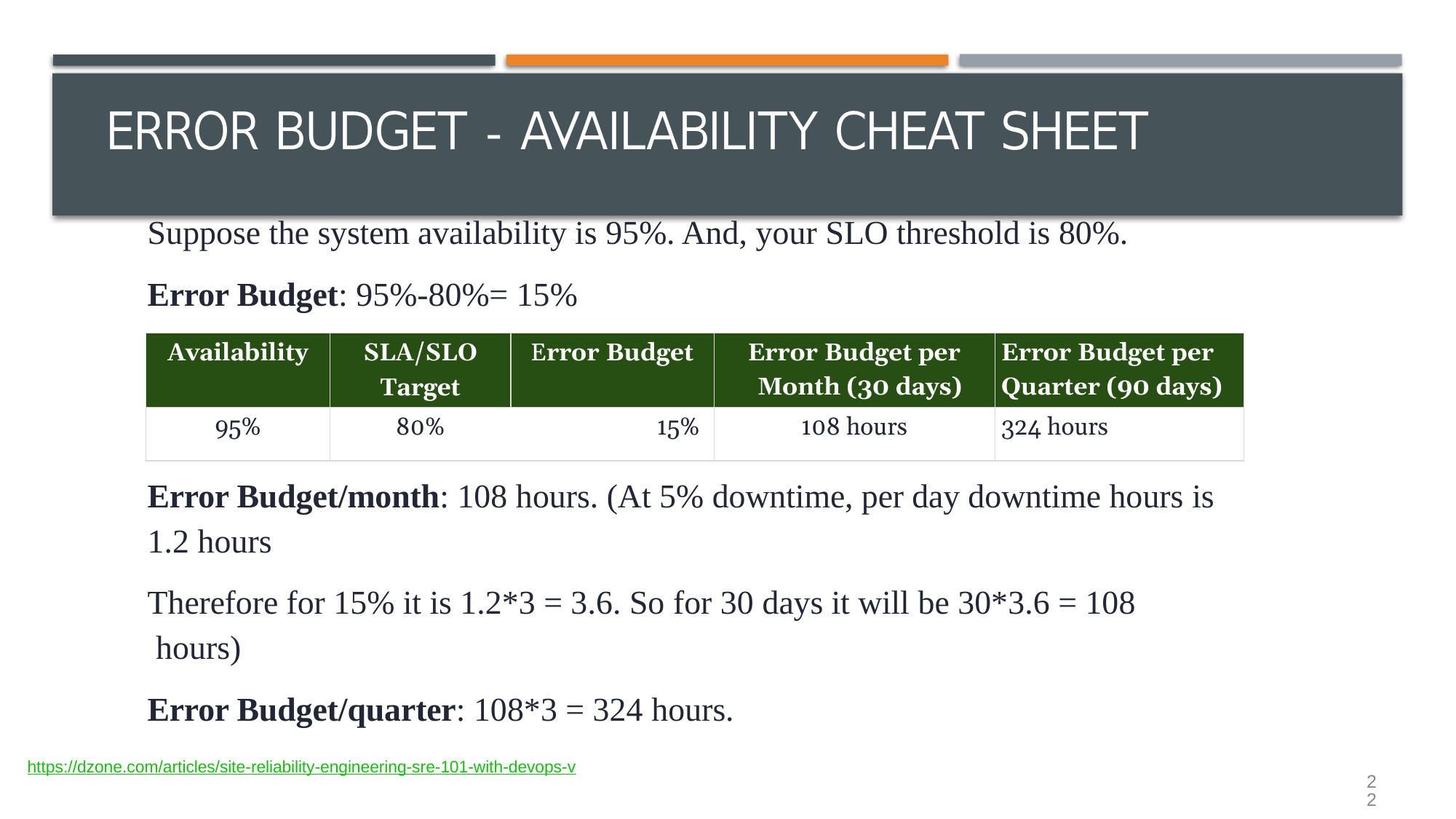

# Error Budget - Availability cheat sheet
Suppose the system availability is 95%. And, your SLO threshold is 80%.
Error Budget: 95%-80%= 15%
| Availability | SLA/SLO Target | Error Budget | Error Budget per Month (30 days) | Error Budget per Quarter (90 days) |
| --- | --- | --- | --- | --- |
| 95% | 80% 15% |  | 108 hours | 324 hours |
Error Budget/month: 108 hours. (At 5% downtime, per day downtime hours is
1.2 hours
Therefore for 15% it is 1.2*3 = 3.6. So for 30 days it will be 30*3.6 = 108  hours)
Error Budget/quarter: 108*3 = 324 hours.
https://dzone.com/articles/site-reliability-engineering-sre-101-with-devops-v
22